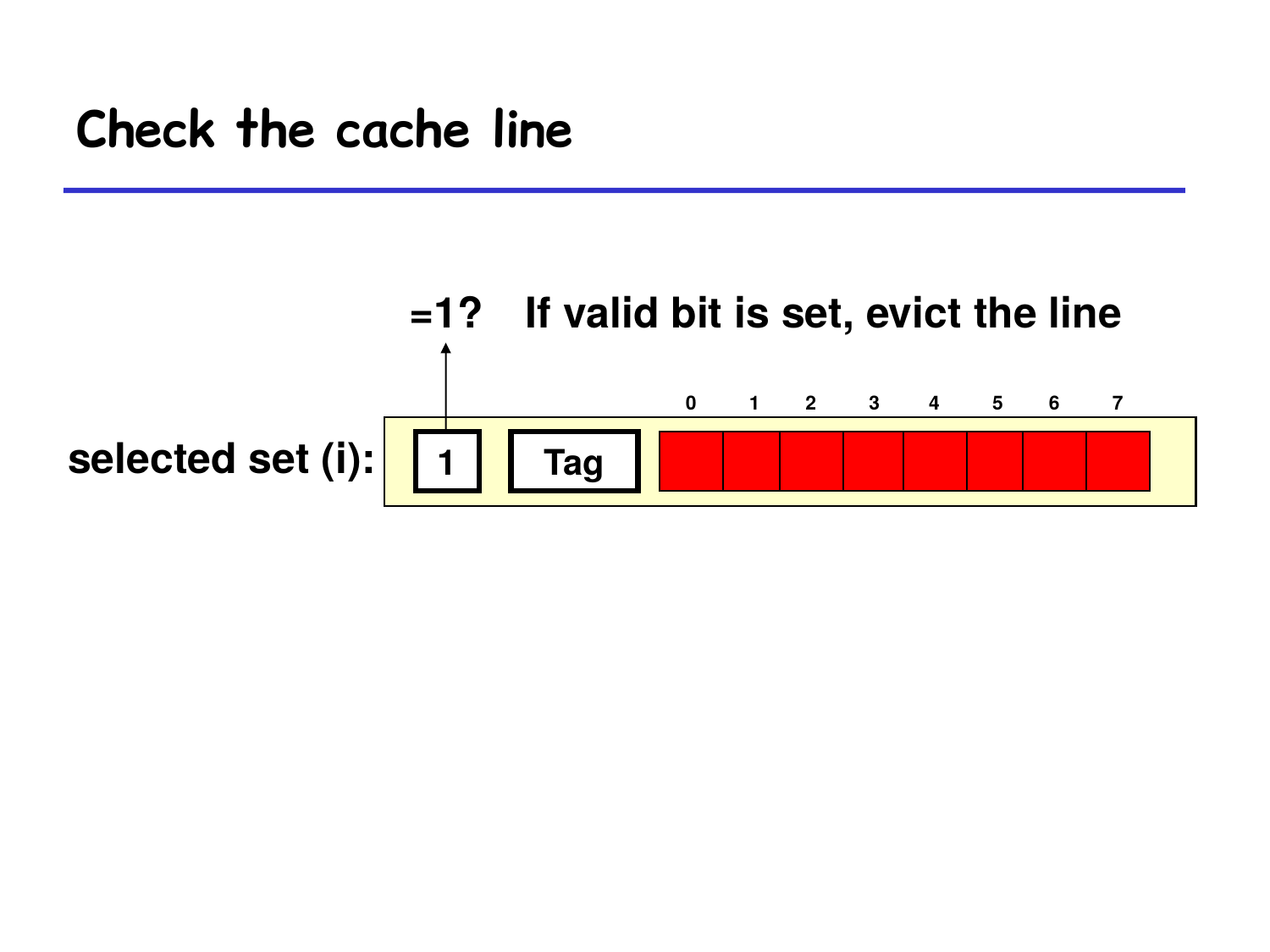

# Check the cache line
=1?
If valid bit is set, evict the line

0
1
2
3
4
5
6
7

selected set (i):
1
Tag

43